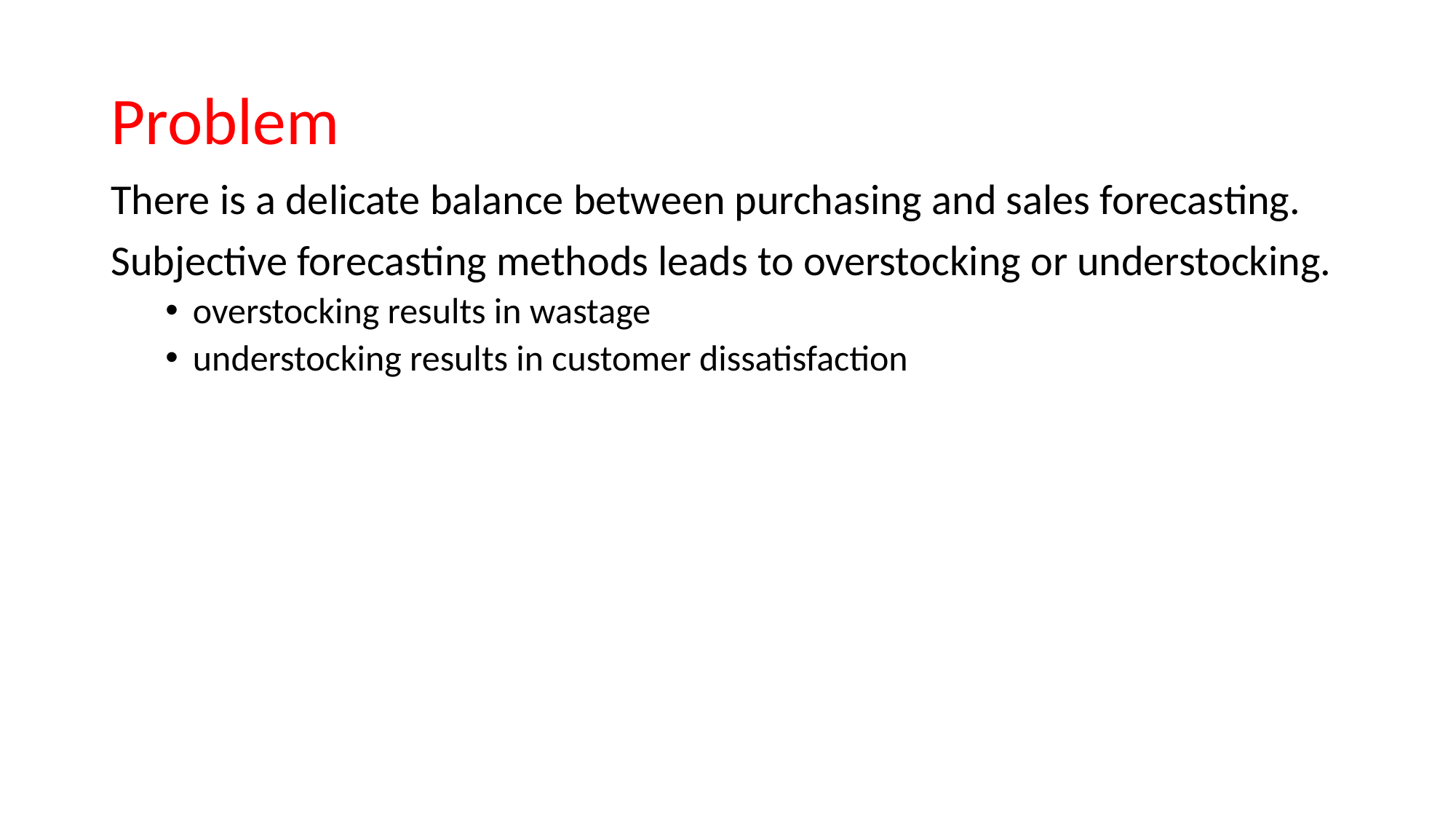

# Problem
There is a delicate balance between purchasing and sales forecasting.
Subjective forecasting methods leads to overstocking or understocking.
overstocking results in wastage
understocking results in customer dissatisfaction